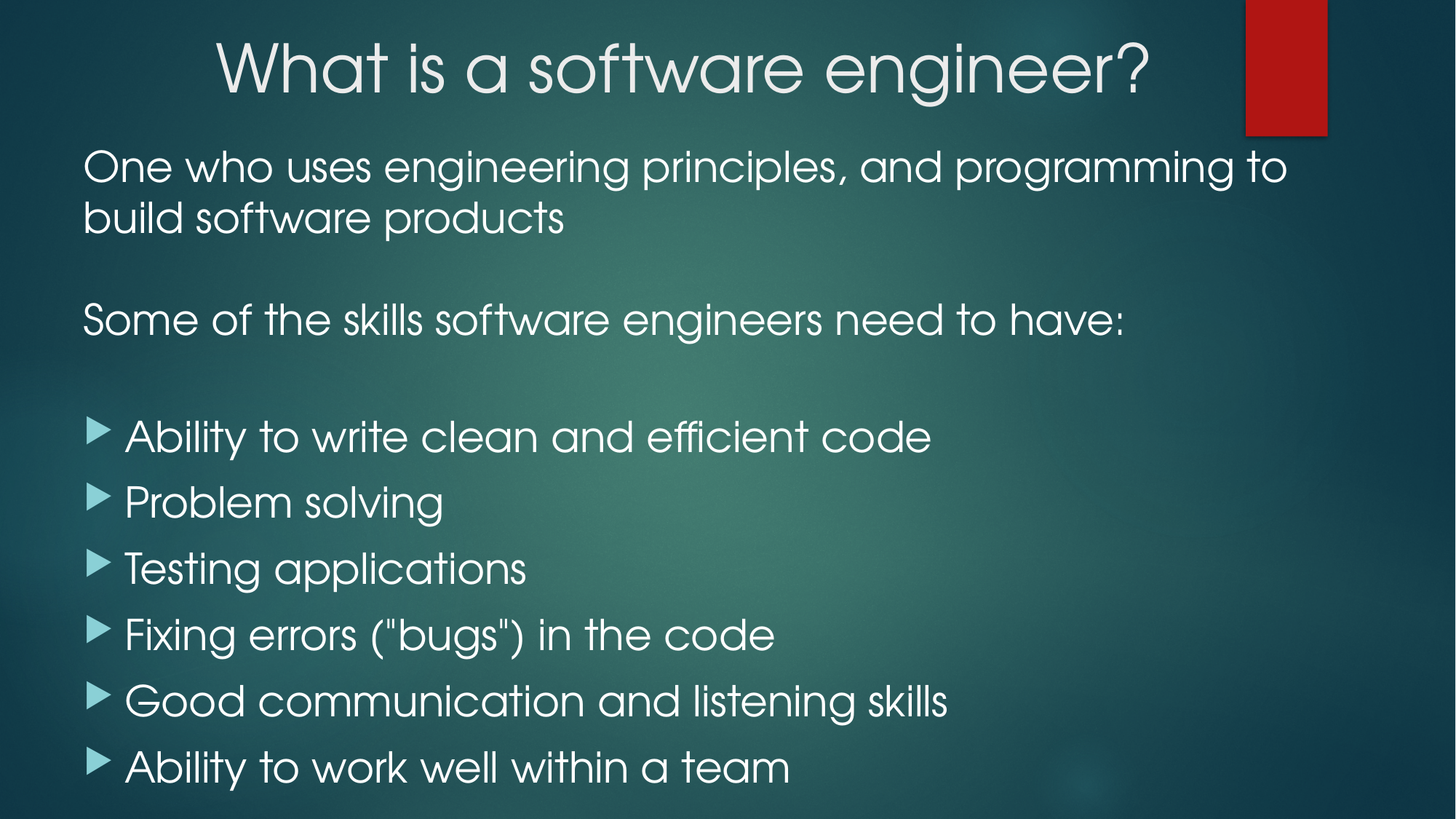

# What is a software engineer?
One who uses engineering principles, and programming to build software products

Some of the skills software engineers need to have:

Ability to write clean and efficient code
Problem solving
Testing applications
Fixing errors ("bugs") in the code
Good communication and listening skills
Ability to work well within a team